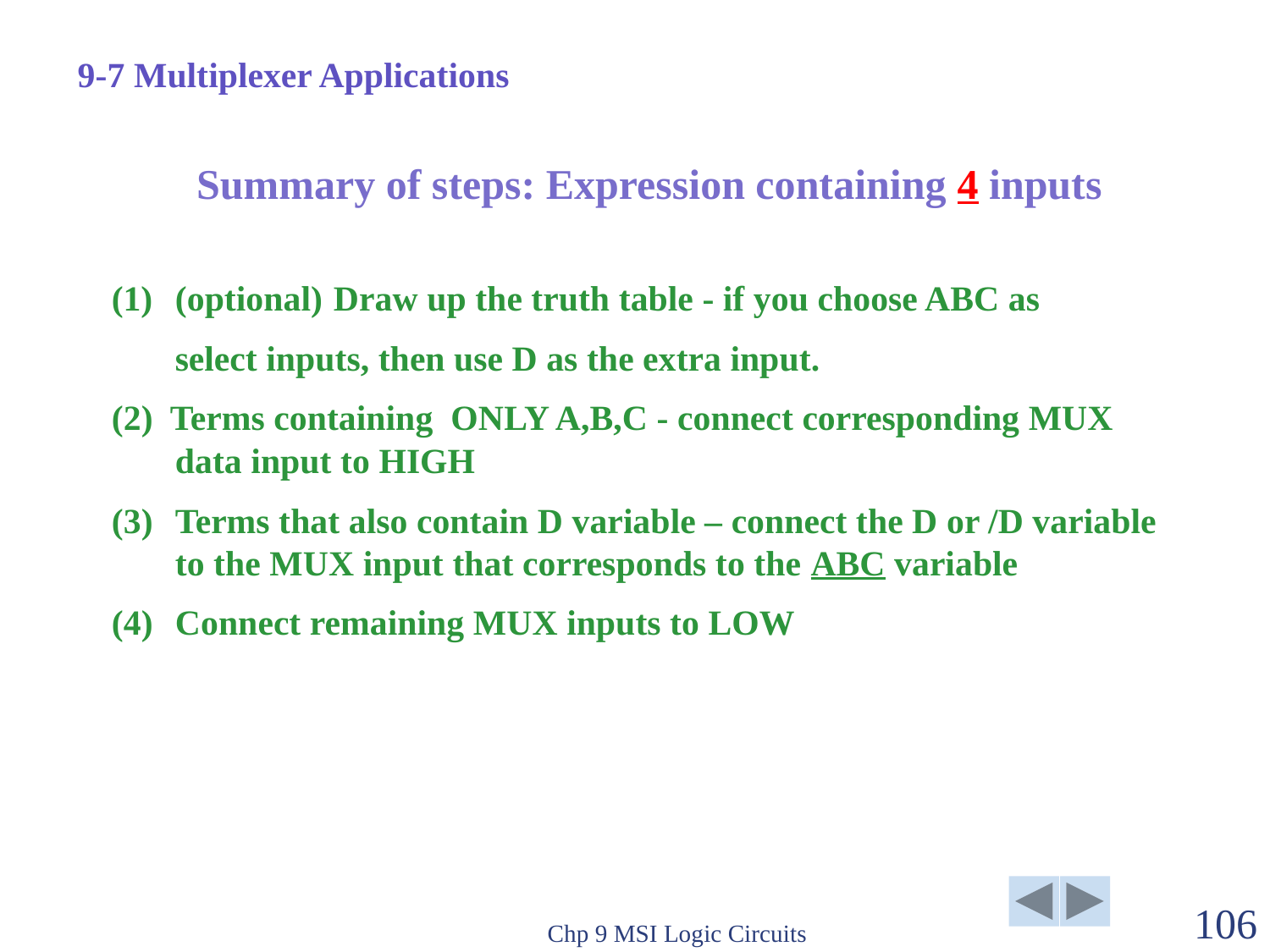

9-7 Multiplexer Applications
Summary of steps: Expression containing 4 inputs
(optional)  Draw up the truth table - if you choose ABC as
	select inputs, then use D as the extra input.
(2)  Terms containing  ONLY A,B,C - connect corresponding MUX data input to HIGH
(3)	Terms that also contain D variable – connect the D or /D variable to the MUX input that corresponds to the ABC variable
(4)	Connect remaining MUX inputs to LOW
Chp 9 MSI Logic Circuits
106